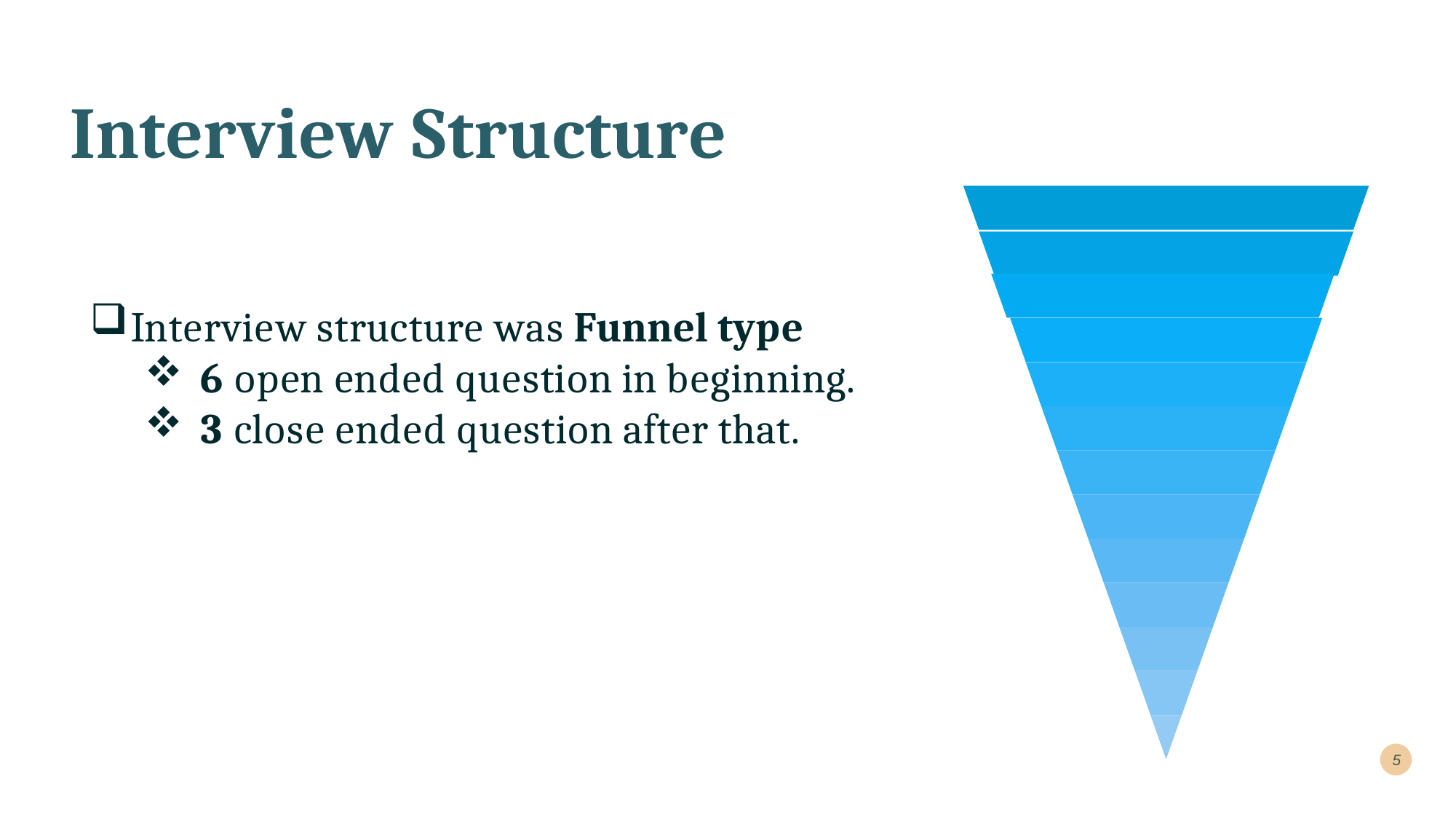

# Interview Structure

Interview structure was Funnel type
6 open ended question in beginning.
3 close ended question after that.
5